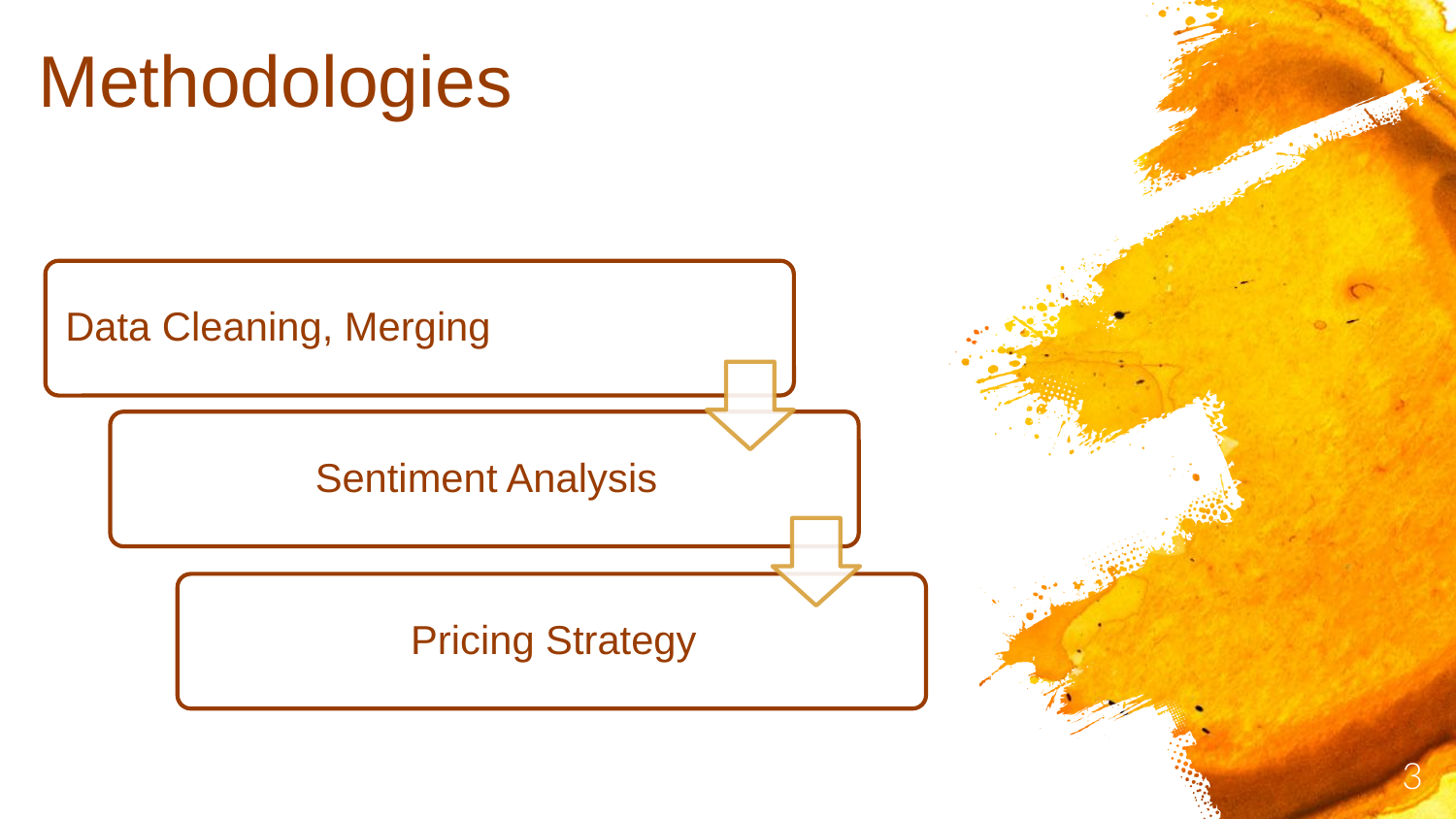

# Methodologies
Data Cleaning, Merging
Sentiment Analysis
Pricing Strategy

3